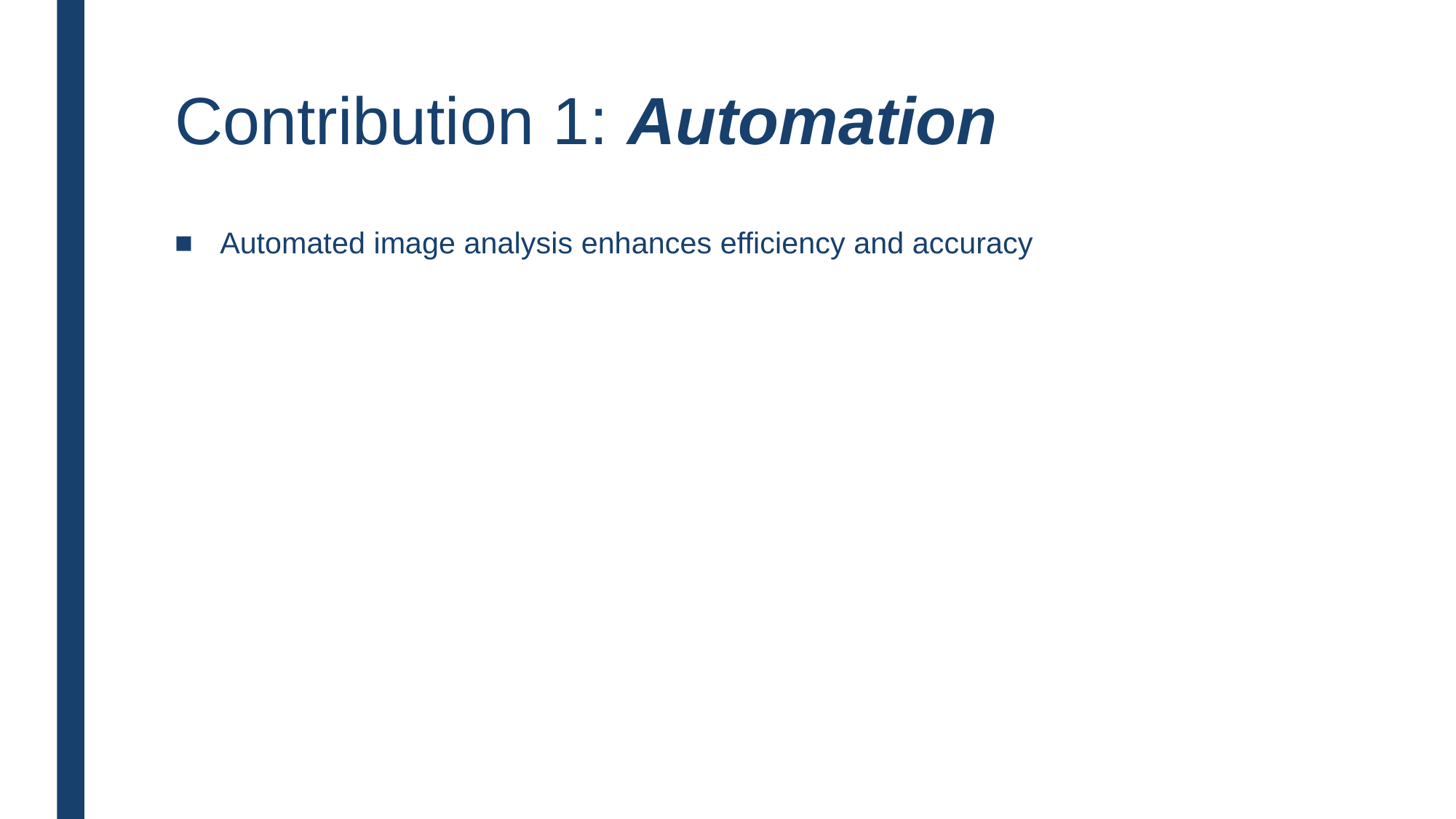

# Contribution 1: Automation
Automated image analysis enhances efficiency and accuracy